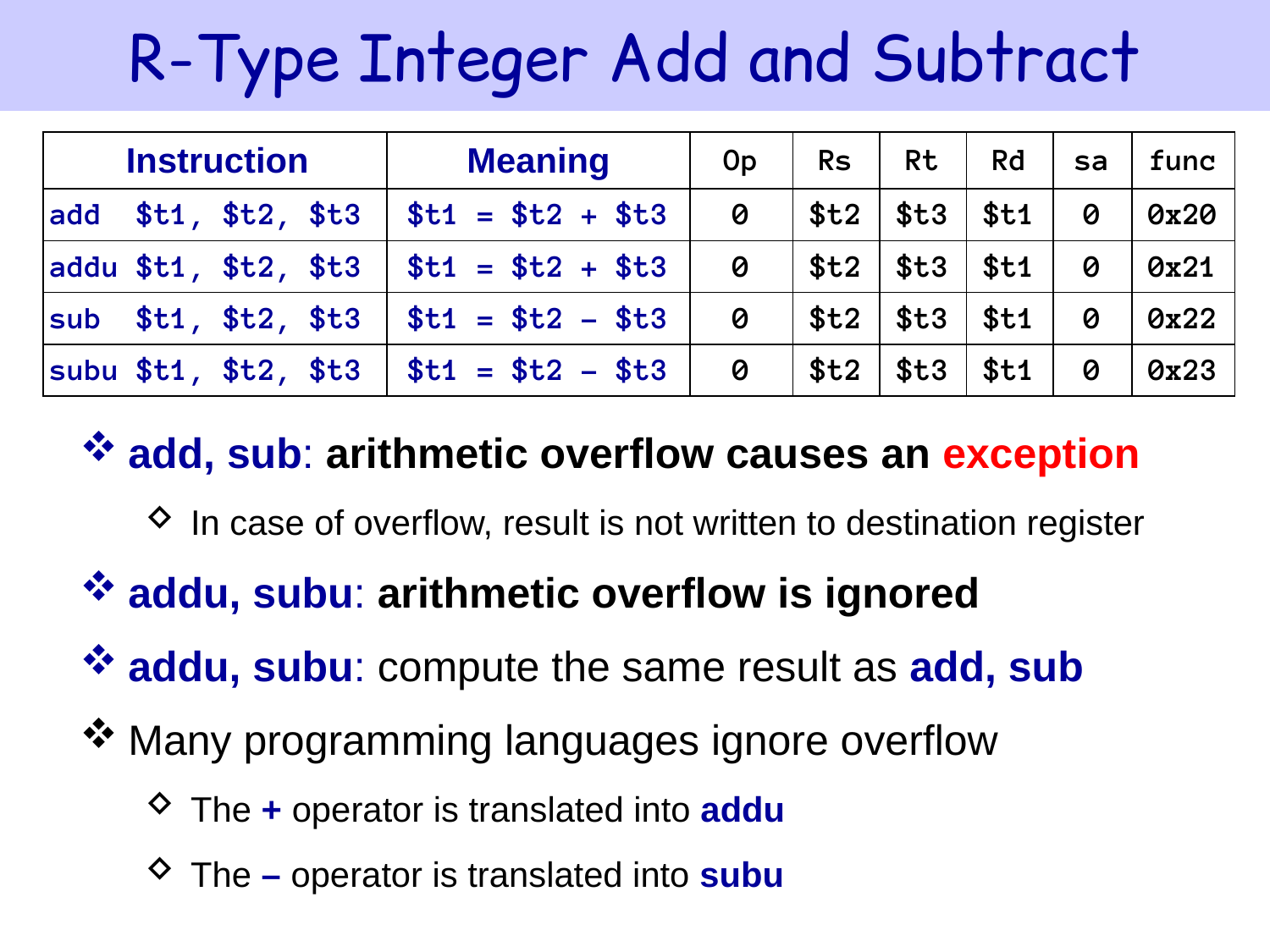

# R-Type Integer Add and Subtract
| Instruction | Meaning | Op | Rs | Rt | Rd | sa | func |
| --- | --- | --- | --- | --- | --- | --- | --- |
| add $t1, $t2, $t3 | $t1 = $t2 + $t3 | 0 | $t2 | $t3 | $t1 | 0 | 0x20 |
| addu $t1, $t2, $t3 | $t1 = $t2 + $t3 | 0 | $t2 | $t3 | $t1 | 0 | 0x21 |
| sub $t1, $t2, $t3 | $t1 = $t2 – $t3 | 0 | $t2 | $t3 | $t1 | 0 | 0x22 |
| subu $t1, $t2, $t3 | $t1 = $t2 – $t3 | 0 | $t2 | $t3 | $t1 | 0 | 0x23 |
add, sub: arithmetic overflow causes an exception
In case of overflow, result is not written to destination register
addu, subu: arithmetic overflow is ignored
addu, subu: compute the same result as add, sub
Many programming languages ignore overflow
The + operator is translated into addu
The – operator is translated into subu